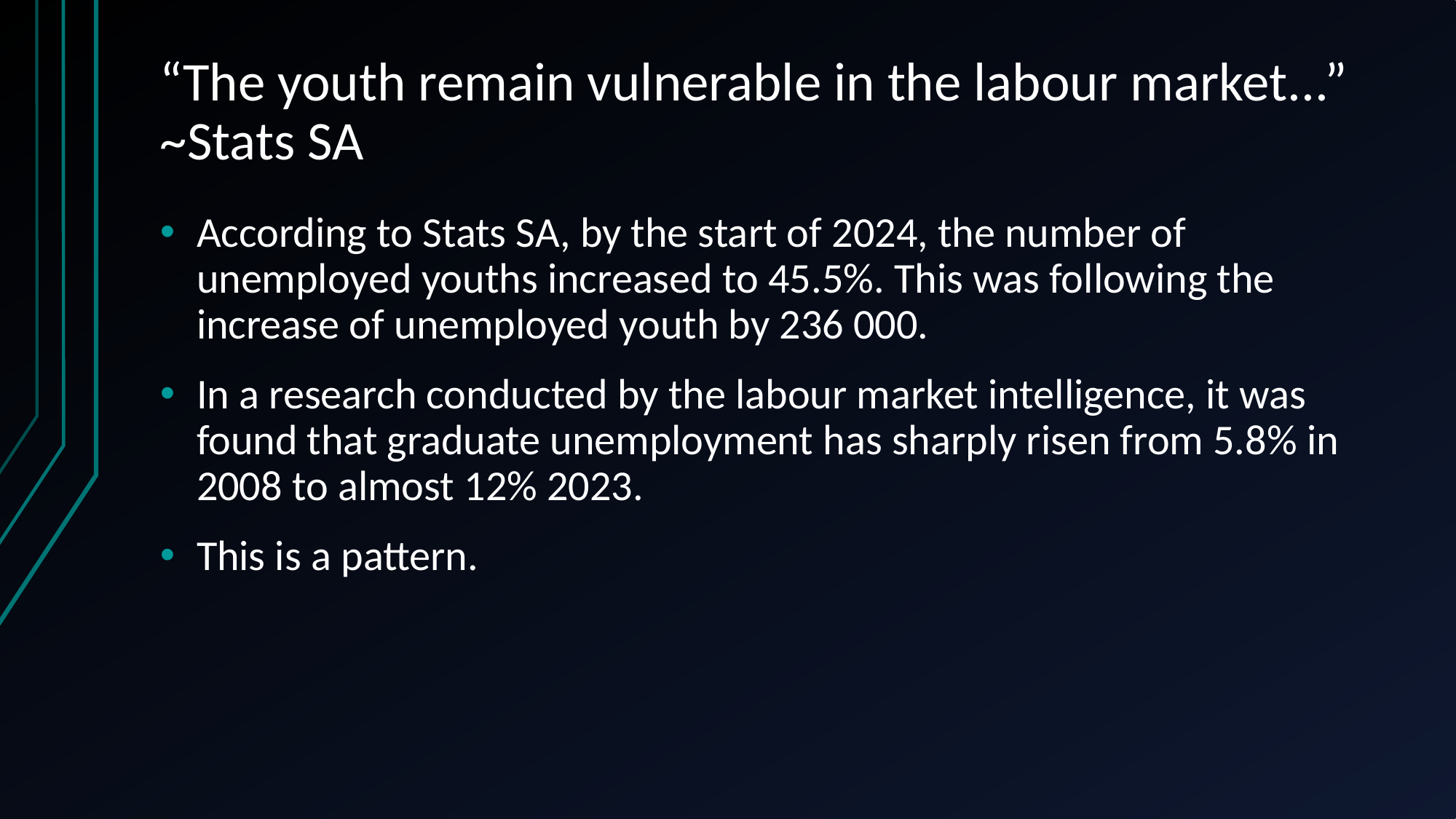

# “The youth remain vulnerable in the labour market...” ~Stats SA
According to Stats SA, by the start of 2024, the number of unemployed youths increased to 45.5%. This was following the increase of unemployed youth by 236 000.
In a research conducted by the labour market intelligence, it was found that graduate unemployment has sharply risen from 5.8% in 2008 to almost 12% 2023.
This is a pattern.